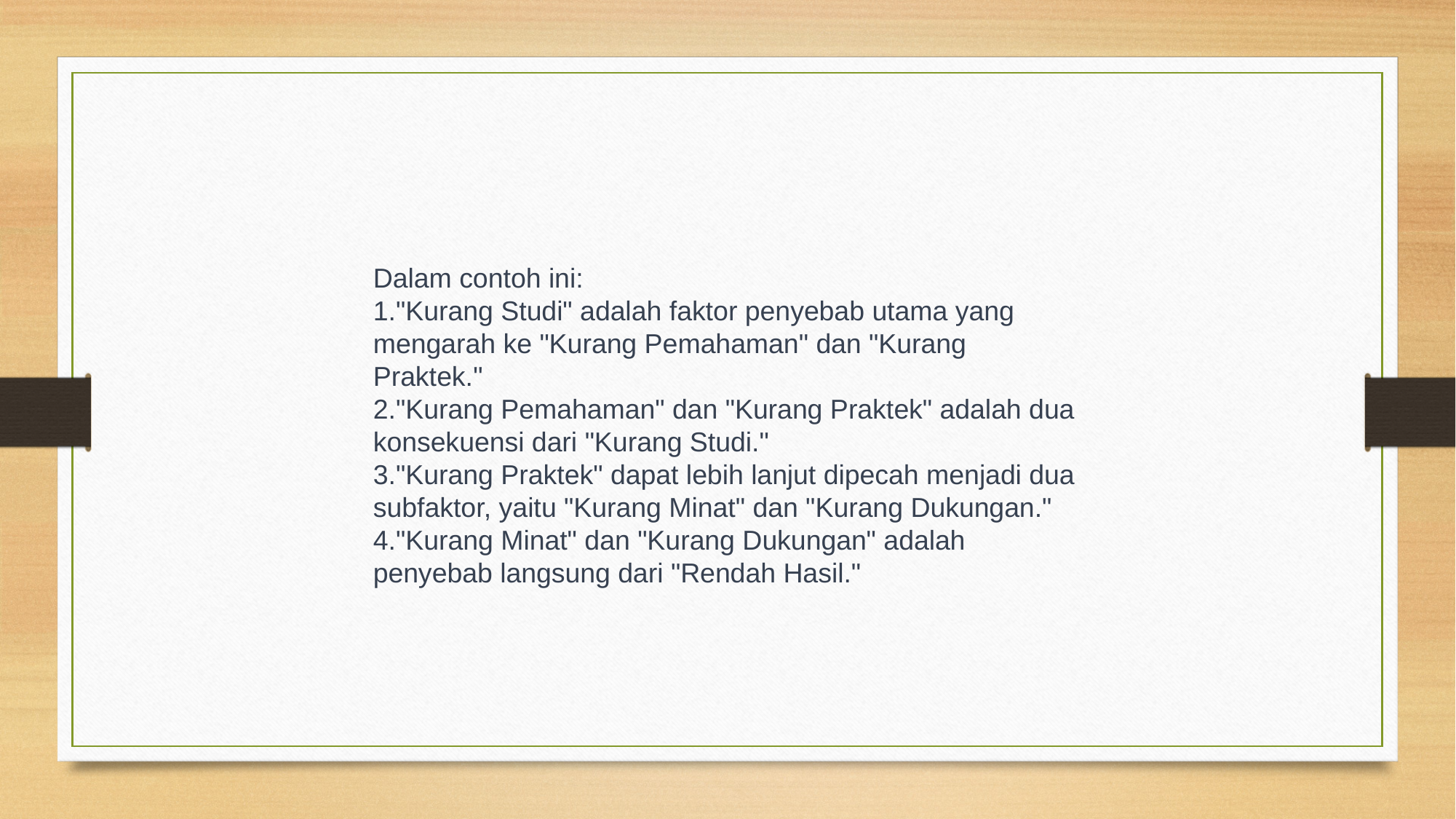

Dalam contoh ini:
"Kurang Studi" adalah faktor penyebab utama yang mengarah ke "Kurang Pemahaman" dan "Kurang Praktek."
"Kurang Pemahaman" dan "Kurang Praktek" adalah dua konsekuensi dari "Kurang Studi."
"Kurang Praktek" dapat lebih lanjut dipecah menjadi dua subfaktor, yaitu "Kurang Minat" dan "Kurang Dukungan."
"Kurang Minat" dan "Kurang Dukungan" adalah penyebab langsung dari "Rendah Hasil."